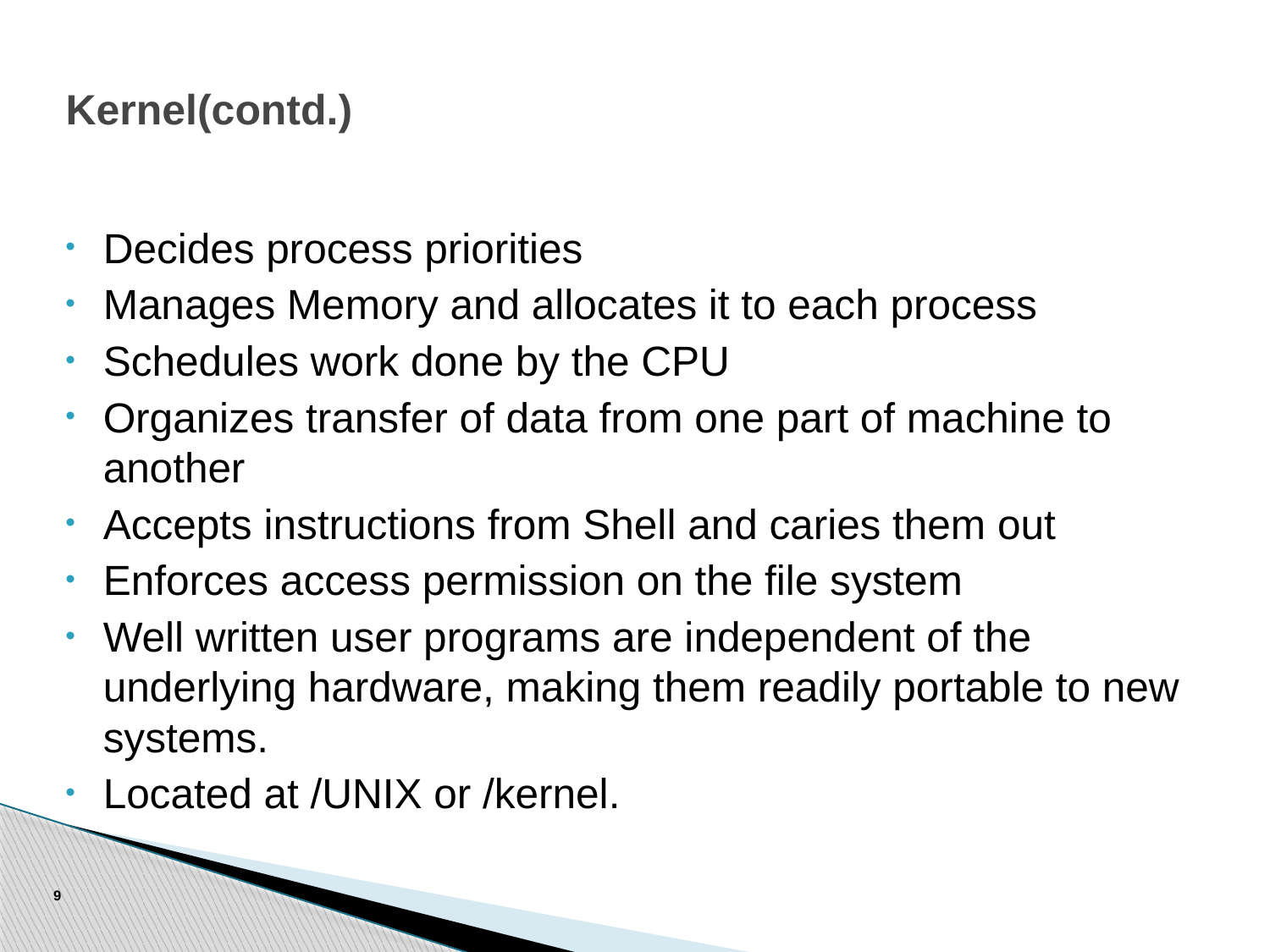

# Kernel(contd.)
Decides process priorities
Manages Memory and allocates it to each process
Schedules work done by the CPU
Organizes transfer of data from one part of machine to another
Accepts instructions from Shell and caries them out
Enforces access permission on the file system
Well written user programs are independent of the underlying hardware, making them readily portable to new systems.
Located at /UNIX or /kernel.
9